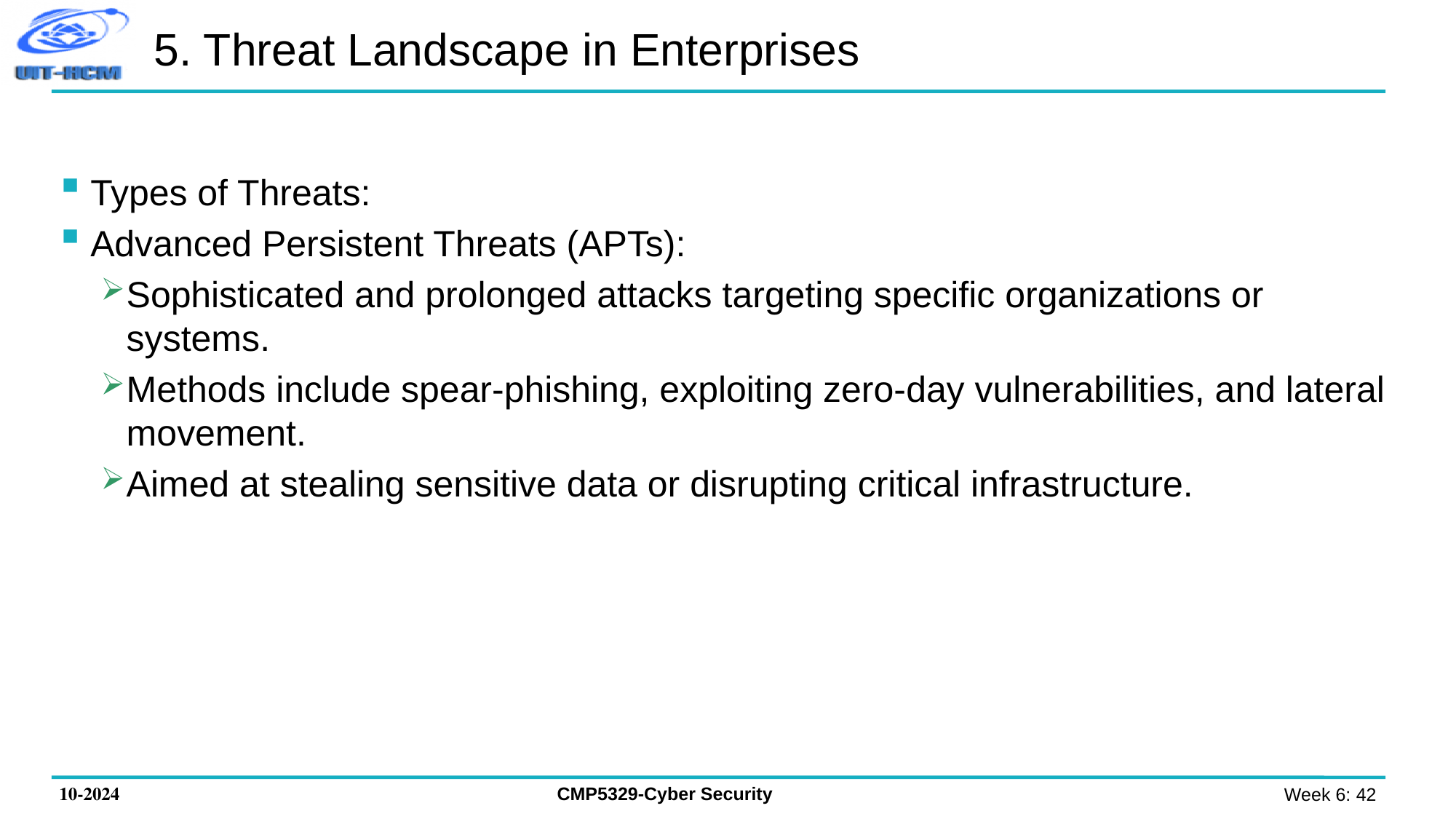

# 5. Threat Landscape in Enterprises

Types of Threats:
Advanced Persistent Threats (APTs):
Sophisticated and prolonged attacks targeting specific organizations or systems.
Methods include spear-phishing, exploiting zero-day vulnerabilities, and lateral movement.
Aimed at stealing sensitive data or disrupting critical infrastructure.